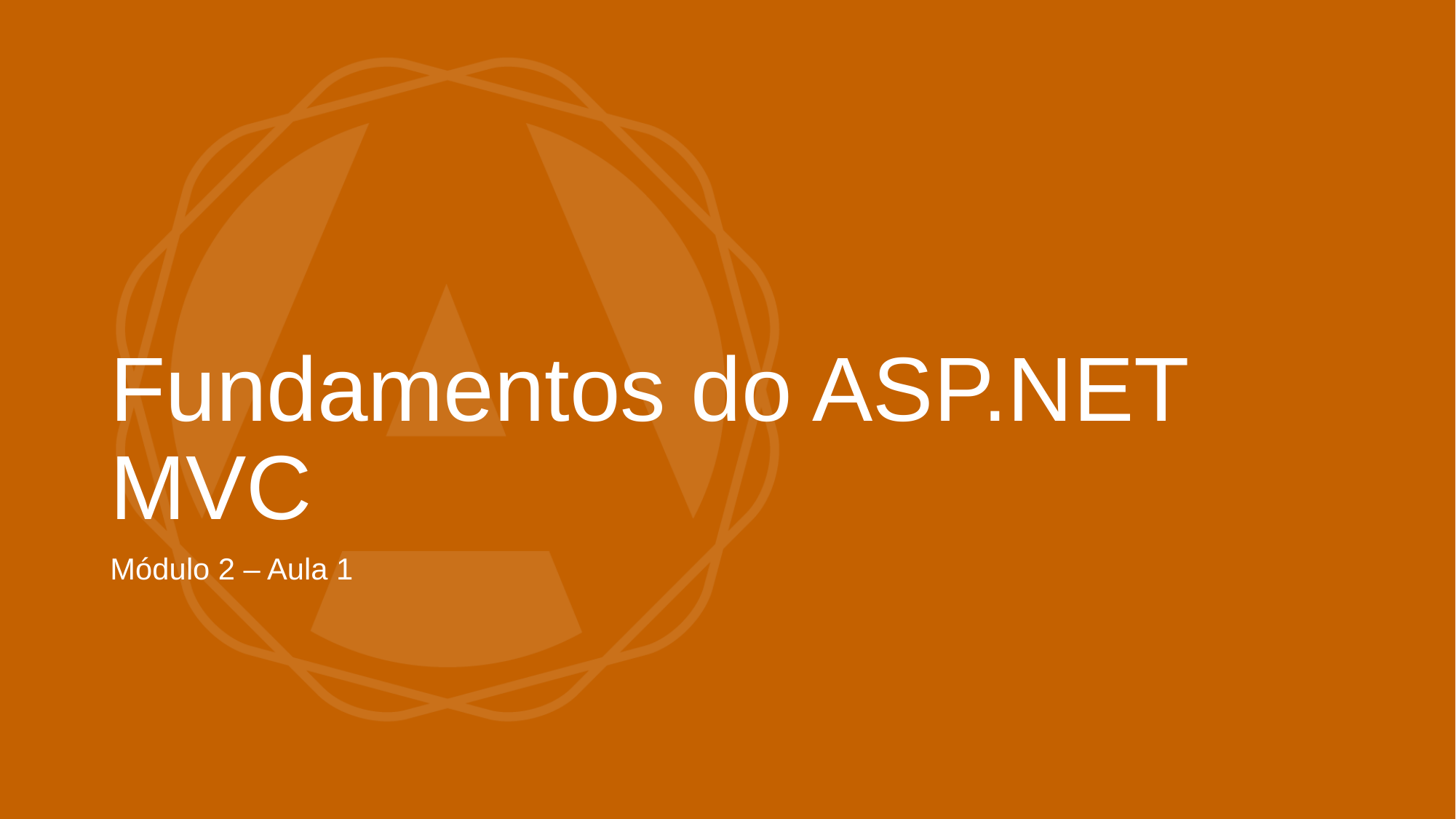

# Fundamentos do ASP.NET MVC
Módulo 2 – Aula 1